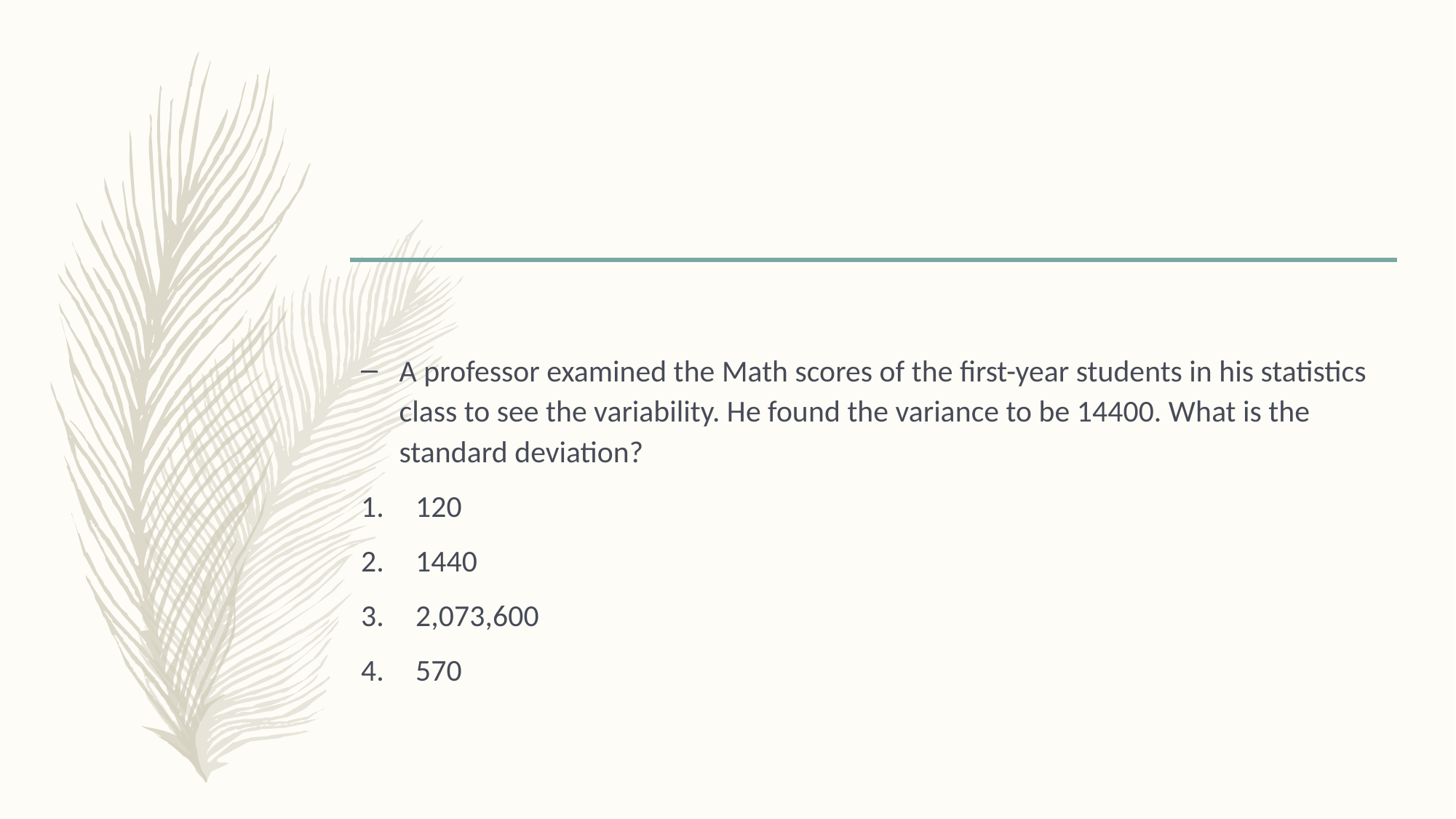

#

A professor examined the Math scores of the first-year students in his statistics class to see the variability. He found the variance to be 14400. What is the standard deviation?
120
1440
2,073,600
570